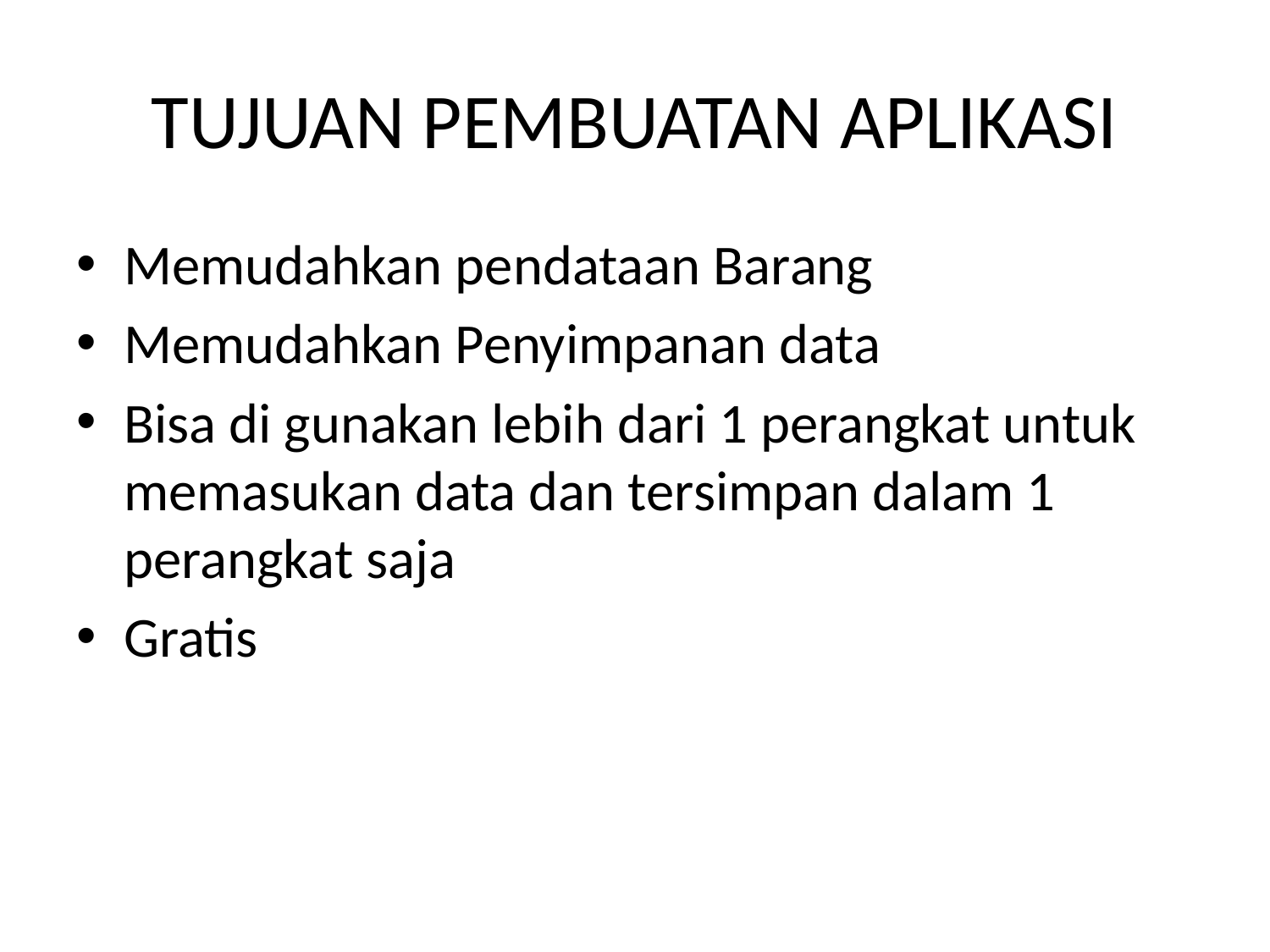

# TUJUAN PEMBUATAN APLIKASI
Memudahkan pendataan Barang
Memudahkan Penyimpanan data
Bisa di gunakan lebih dari 1 perangkat untuk memasukan data dan tersimpan dalam 1 perangkat saja
Gratis